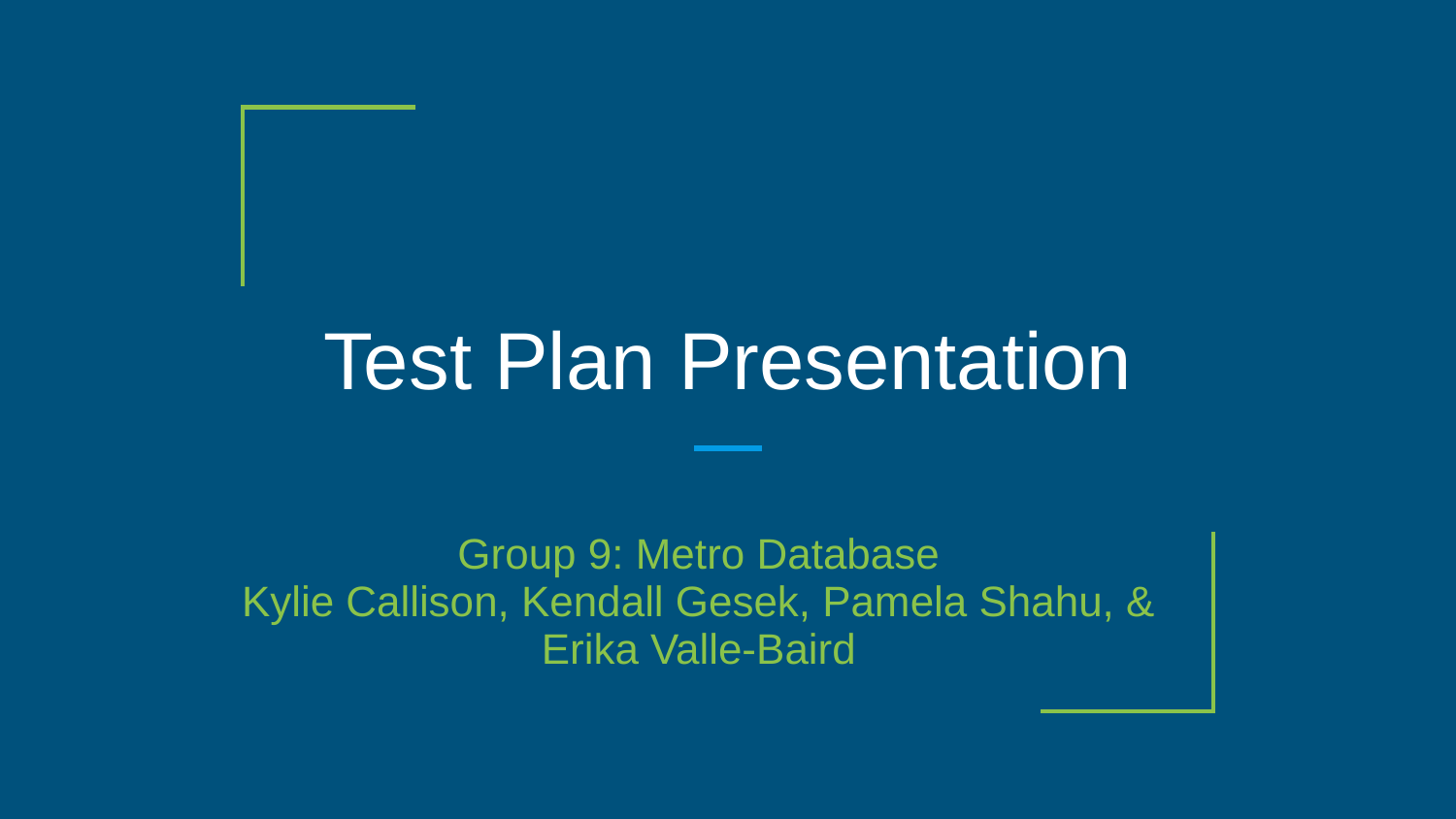

# Test Plan Presentation
Group 9: Metro Database
Kylie Callison, Kendall Gesek, Pamela Shahu, & Erika Valle-Baird